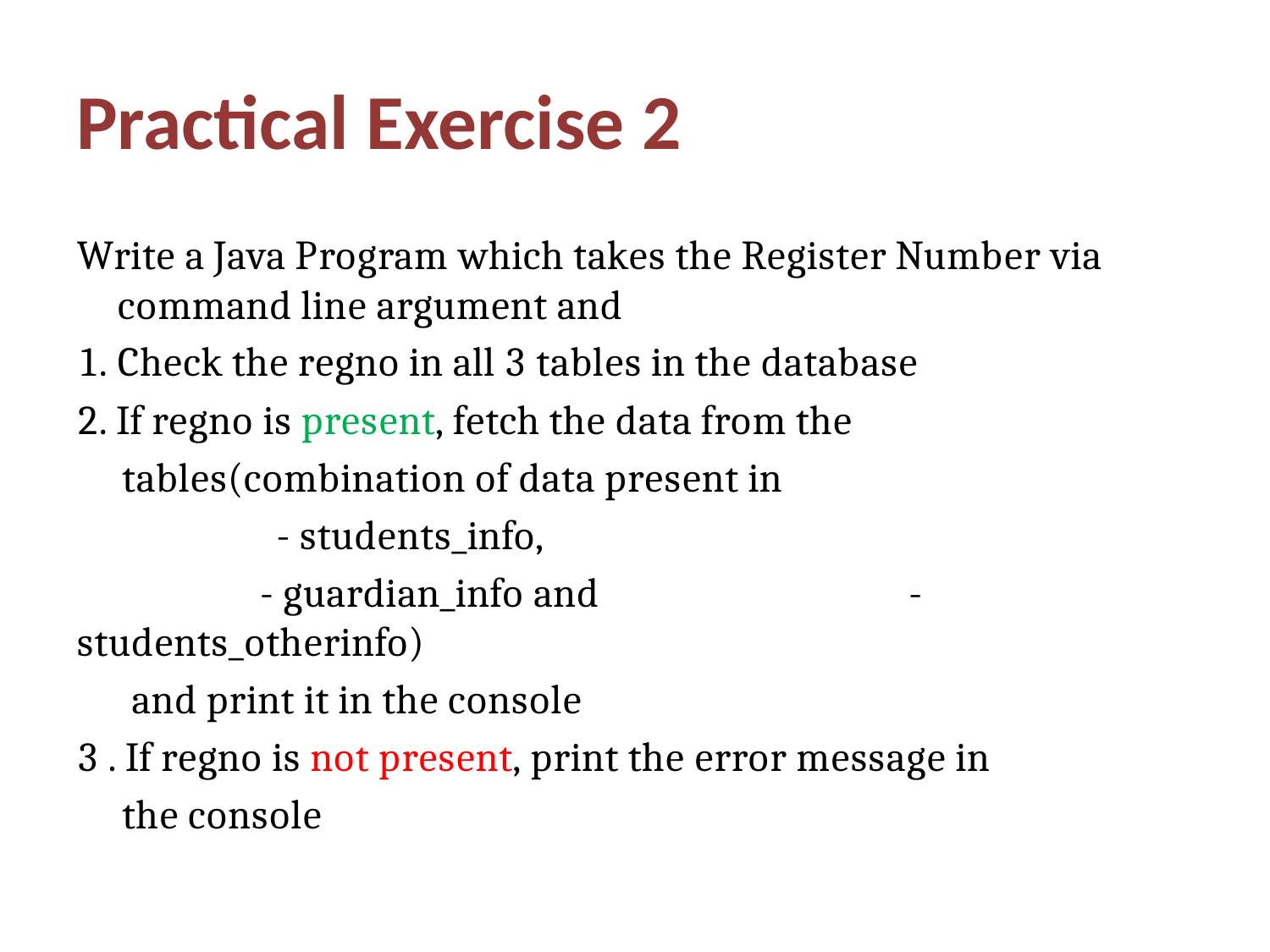

# Practical Exercise 2
Write a Java Program which takes the Register Number via command line argument and
1. Check the regno in all 3 tables in the database
2. If regno is present, fetch the data from the
     tables(combination of data present in
                      - students_info,
	          - guardian_info and          		   		          - students_otherinfo)
      and print it in the console
3 . If regno is not present, print the error message in
     the console